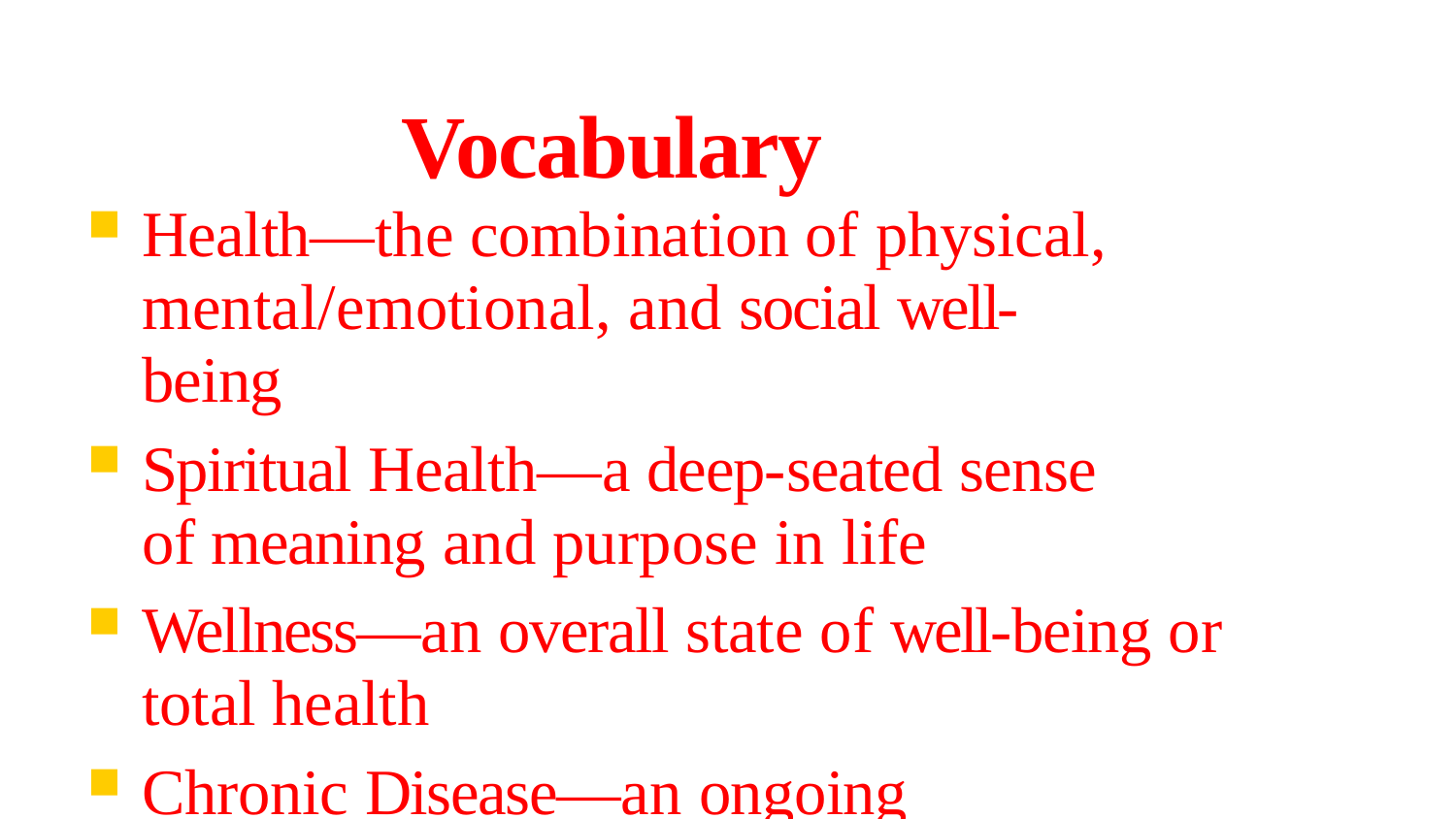

# Vocabulary
Health—the combination of physical, mental/emotional, and social well-being
Spiritual Health—a deep-seated sense of meaning and purpose in life
Wellness—an overall state of well-being or total health
Chronic Disease—an ongoing condition or illness